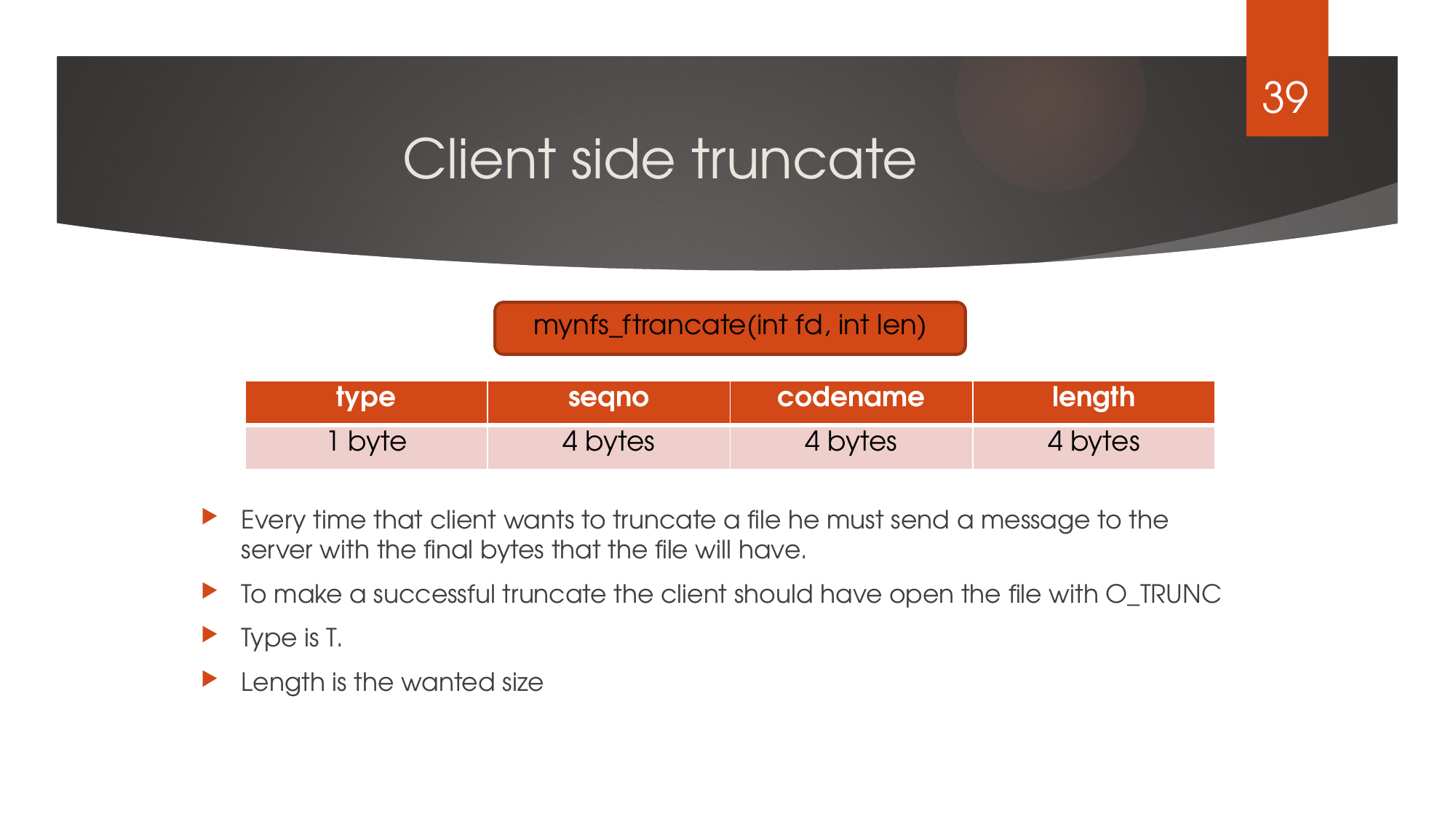

39
# Client side truncate

 mynfs_ftrancate(int fd, int len)
| type | seqno | codename | length |
| --- | --- | --- | --- |
| 1 byte | 4 bytes | 4 bytes | 4 bytes |
Every time that client wants to truncate a file he must send a message to the server with the final bytes that the file will have.
To make a successful truncate the client should have open the file with O_TRUNC
Type is T.
Length is the wanted size